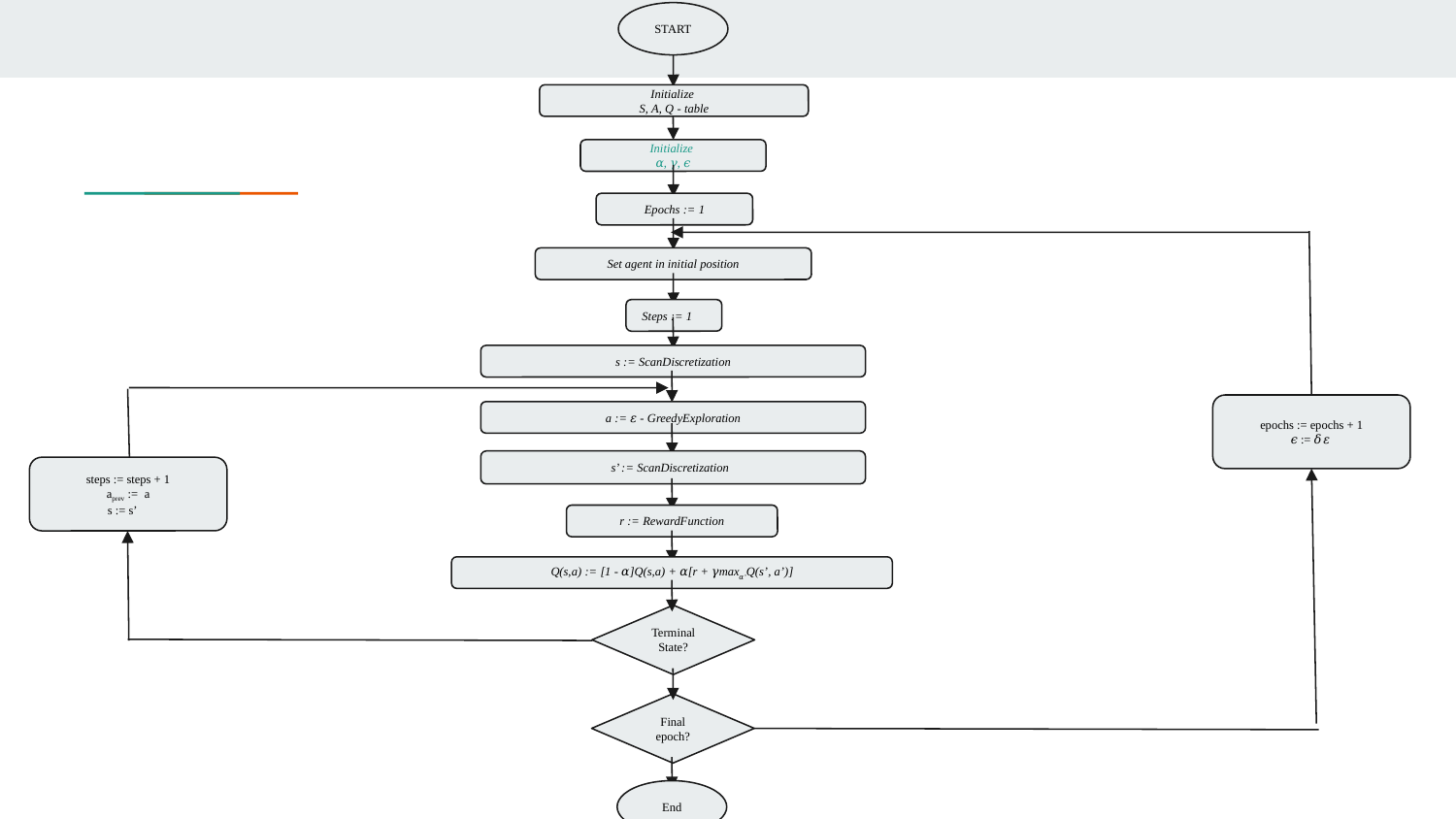

START
Initialize
S, A, Q - table
Initialize
𝛼, 𝛾, 𝜖
Epochs := 1
Set agent in initial position
Steps := 1
s := ScanDiscretization
epochs := epochs + 1
                   𝜖 := 𝛿𝜀
a := 𝜀 - GreedyExploration
s’ := ScanDiscretization
steps := steps + 1
aprev :=  a
                   s := s’
r := RewardFunction
Q(s,a) := [1 - 𝛼]Q(s,a) + 𝛼[r + 𝛾max𝛼’Q(s’, a’)]
Terminal State?
Final epoch?
End